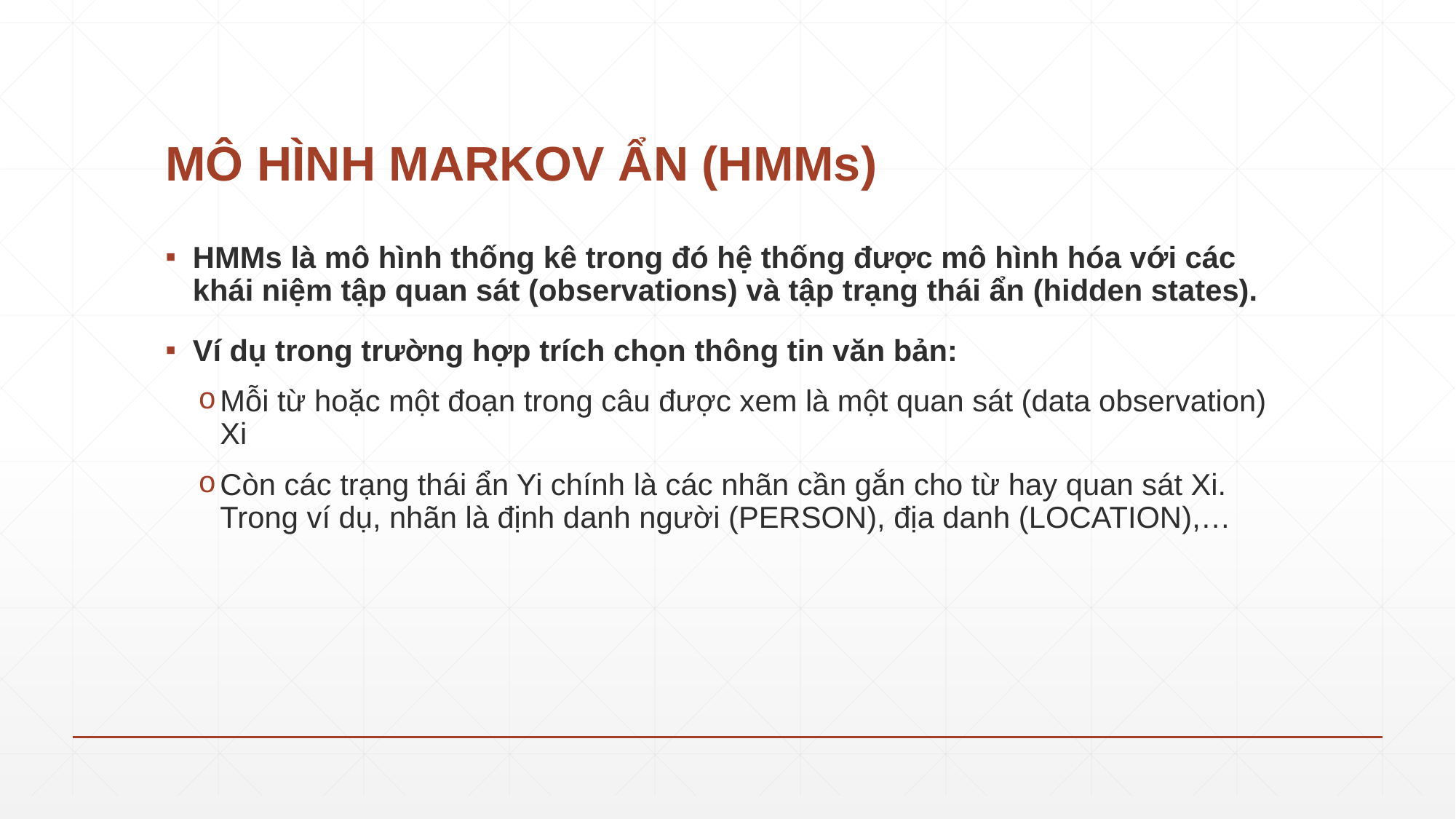

# MÔ HÌNH MARKOV ẨN (HMMs)
HMMs là mô hình thống kê trong đó hệ thống được mô hình hóa với các khái niệm tập quan sát (observations) và tập trạng thái ẩn (hidden states).
Ví dụ trong trường hợp trích chọn thông tin văn bản:
Mỗi từ hoặc một đoạn trong câu được xem là một quan sát (data observation) Xi
Còn các trạng thái ẩn Yi chính là các nhãn cần gắn cho từ hay quan sát Xi. Trong ví dụ, nhãn là định danh người (PERSON), địa danh (LOCATION),…